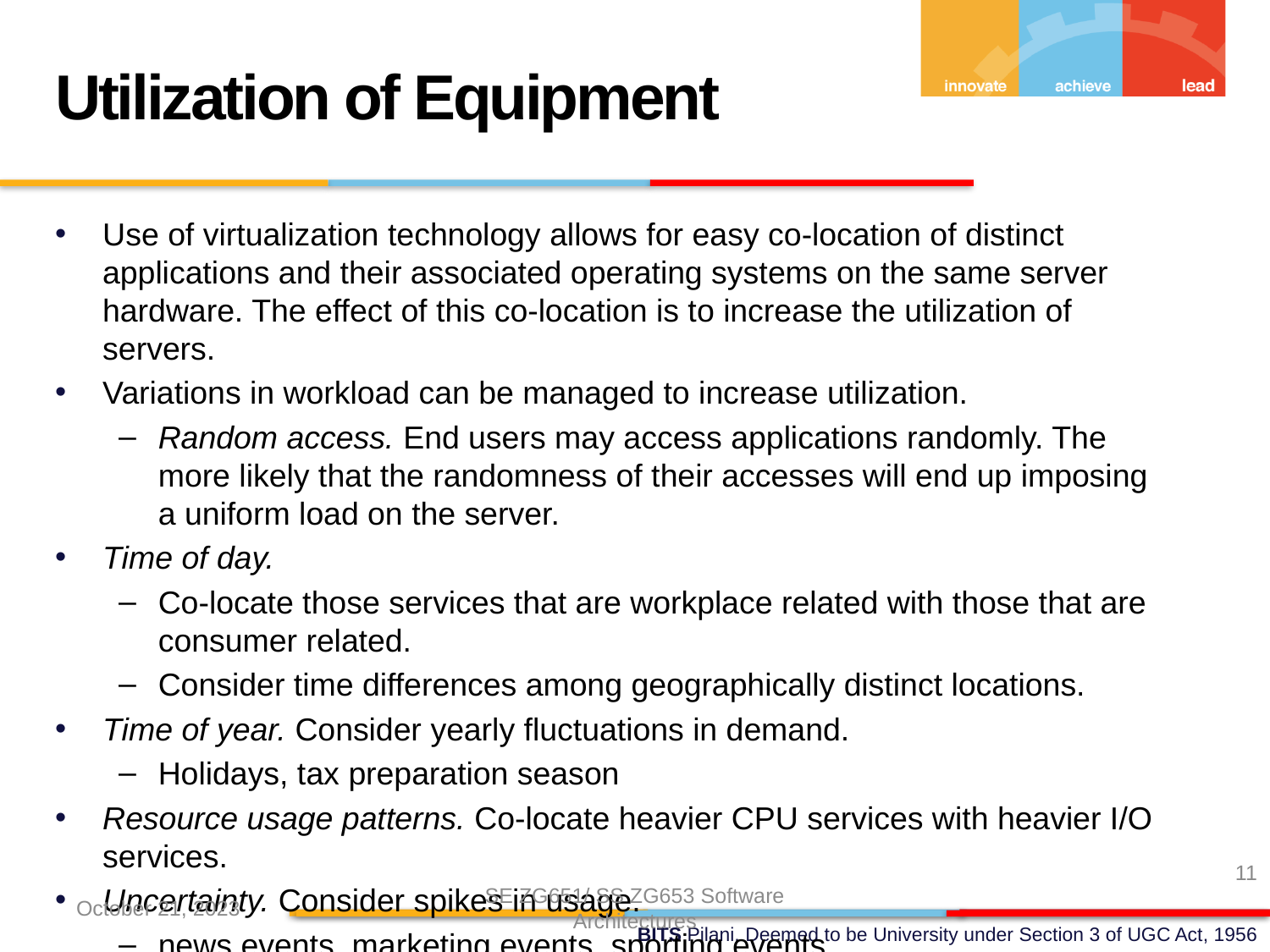

Utilization of Equipment
Use of virtualization technology allows for easy co-location of distinct applications and their associated operating systems on the same server hardware. The effect of this co-location is to increase the utilization of servers.
Variations in workload can be managed to increase utilization.
Random access. End users may access applications randomly. The more likely that the randomness of their accesses will end up imposing a uniform load on the server.
Time of day.
Co-locate those services that are workplace related with those that are consumer related.
Consider time differences among geographically distinct locations.
Time of year. Consider yearly fluctuations in demand.
Holidays, tax preparation season
Resource usage patterns. Co-locate heavier CPU services with heavier I/O services.
Uncertainty. Consider spikes in usage.
news events, marketing events, sporting events
11
October 21, 2023
SE ZG651/ SS ZG653 Software Architectures